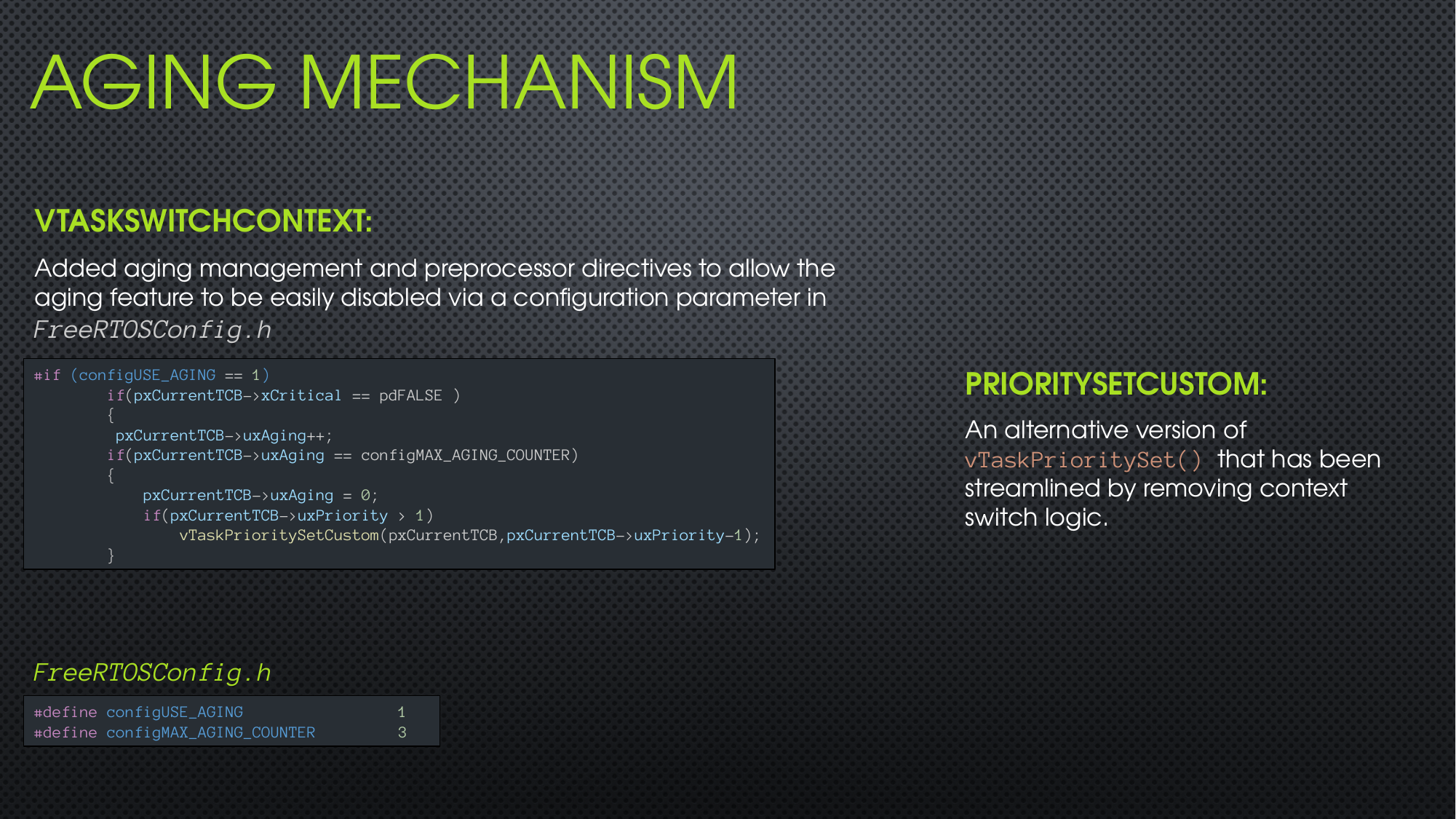

# Aging Mechanism

vTaskSwitchContext:
Added aging management and preprocessor directives to allow the aging feature to be easily disabled via a configuration parameter in FreeRTOSConfig.h

#if (configUSE_AGING == 1)
        if(pxCurrentTCB->xCritical == pdFALSE )
        {
         pxCurrentTCB->uxAging++;
        if(pxCurrentTCB->uxAging == configMAX_AGING_COUNTER)
        {
            pxCurrentTCB->uxAging = 0;
            if(pxCurrentTCB->uxPriority > 1)
                vTaskPrioritySetCustom(pxCurrentTCB,pxCurrentTCB->uxPriority-1);
        }
PrioritySetCustom:
An alternative version of vTaskPrioritySet() that has been streamlined by removing context switch logic.

FreeRTOSConfig.h
#define configUSE_AGING                 1
#define configMAX_AGING_COUNTER         3